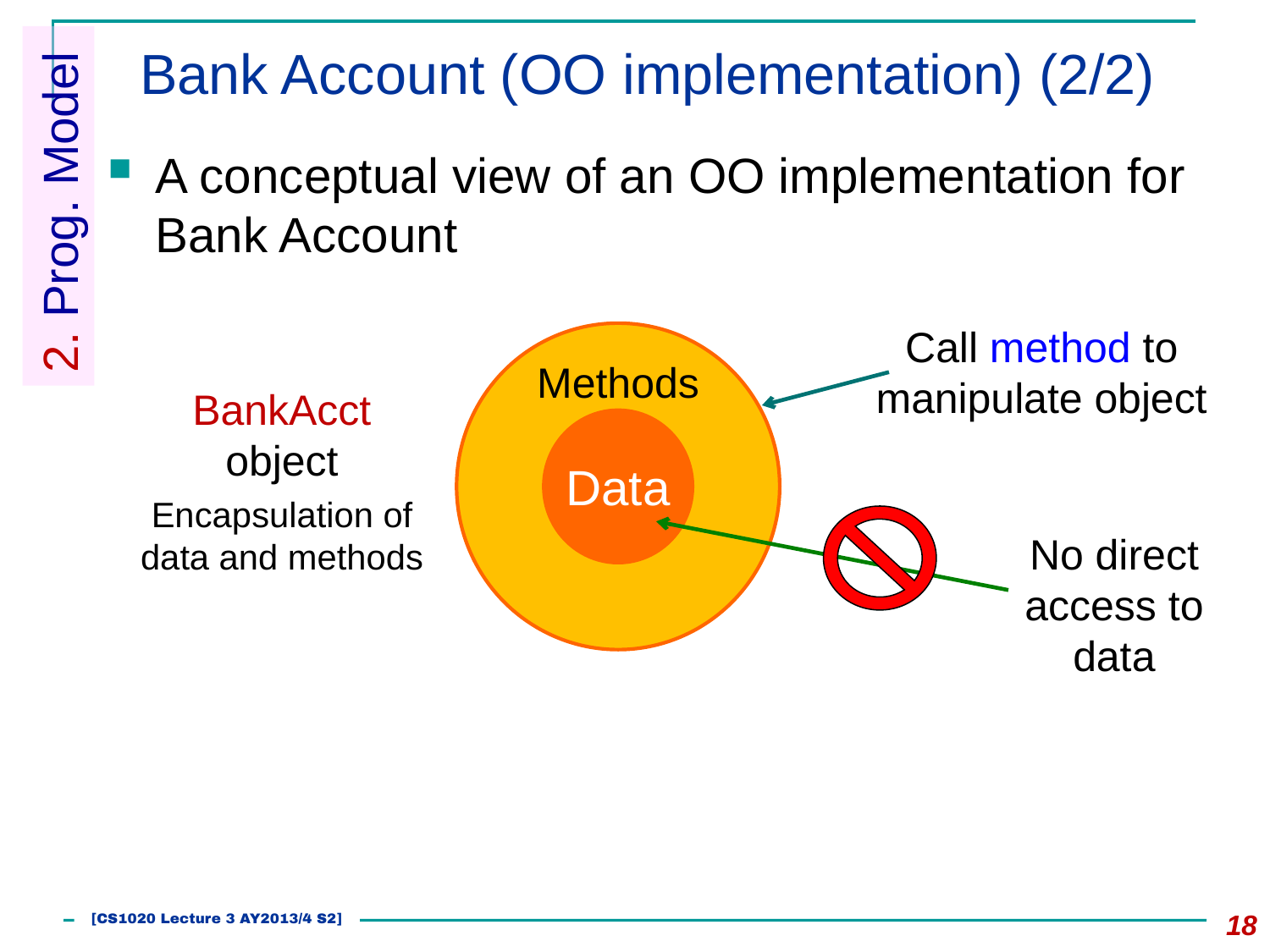

# Bank Account (OO implementation) (2/2)
A conceptual view of an OO implementation for Bank Account
2. Prog. Model
Call method to manipulate object

Methods

Data
BankAcct
object
Encapsulation of data and methods

No direct access to data
18
[CS1020 Lecture 3 AY2013/4 S2]